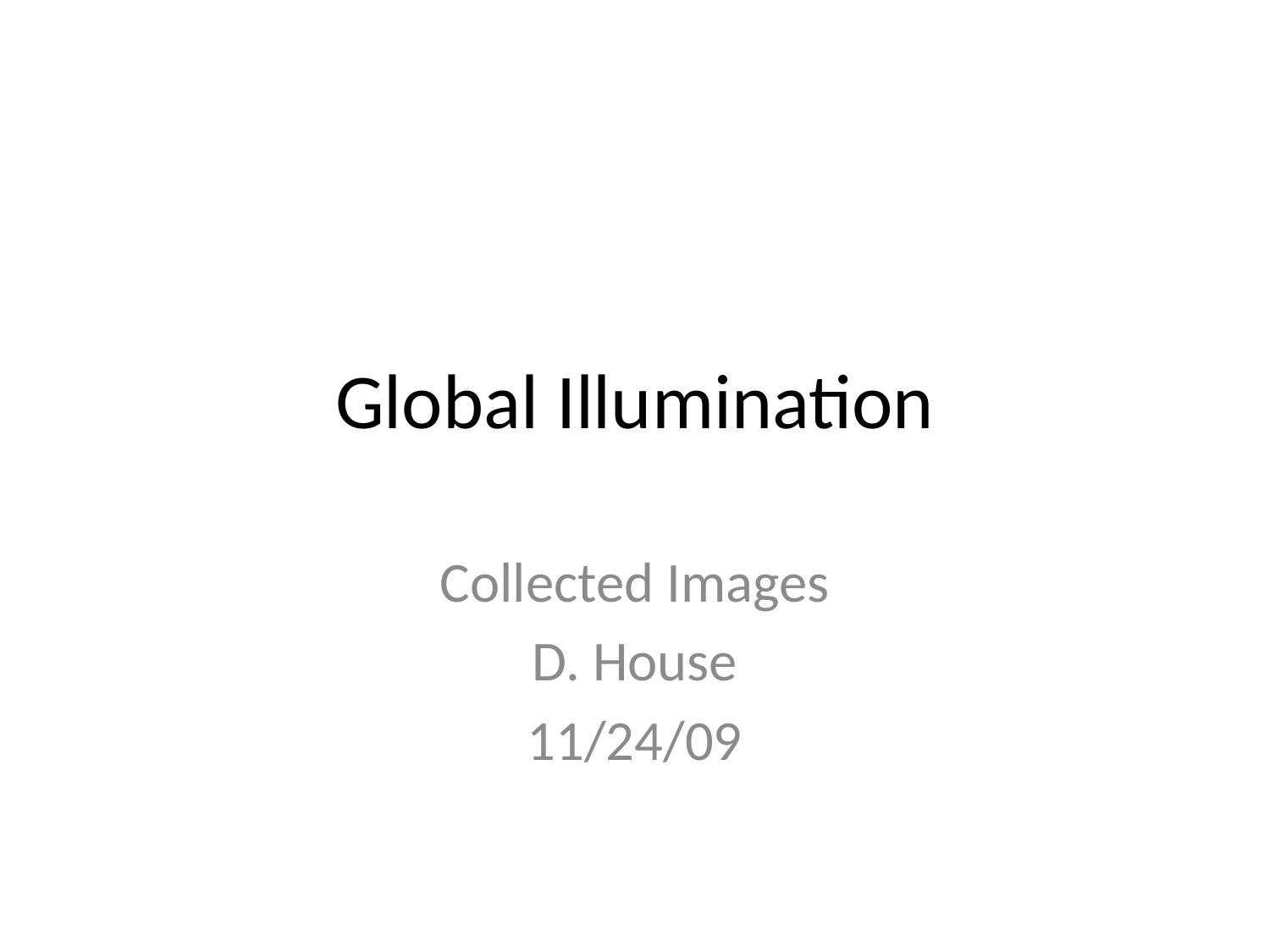

# Global Illumination
Collected Images
D. House
11/24/09